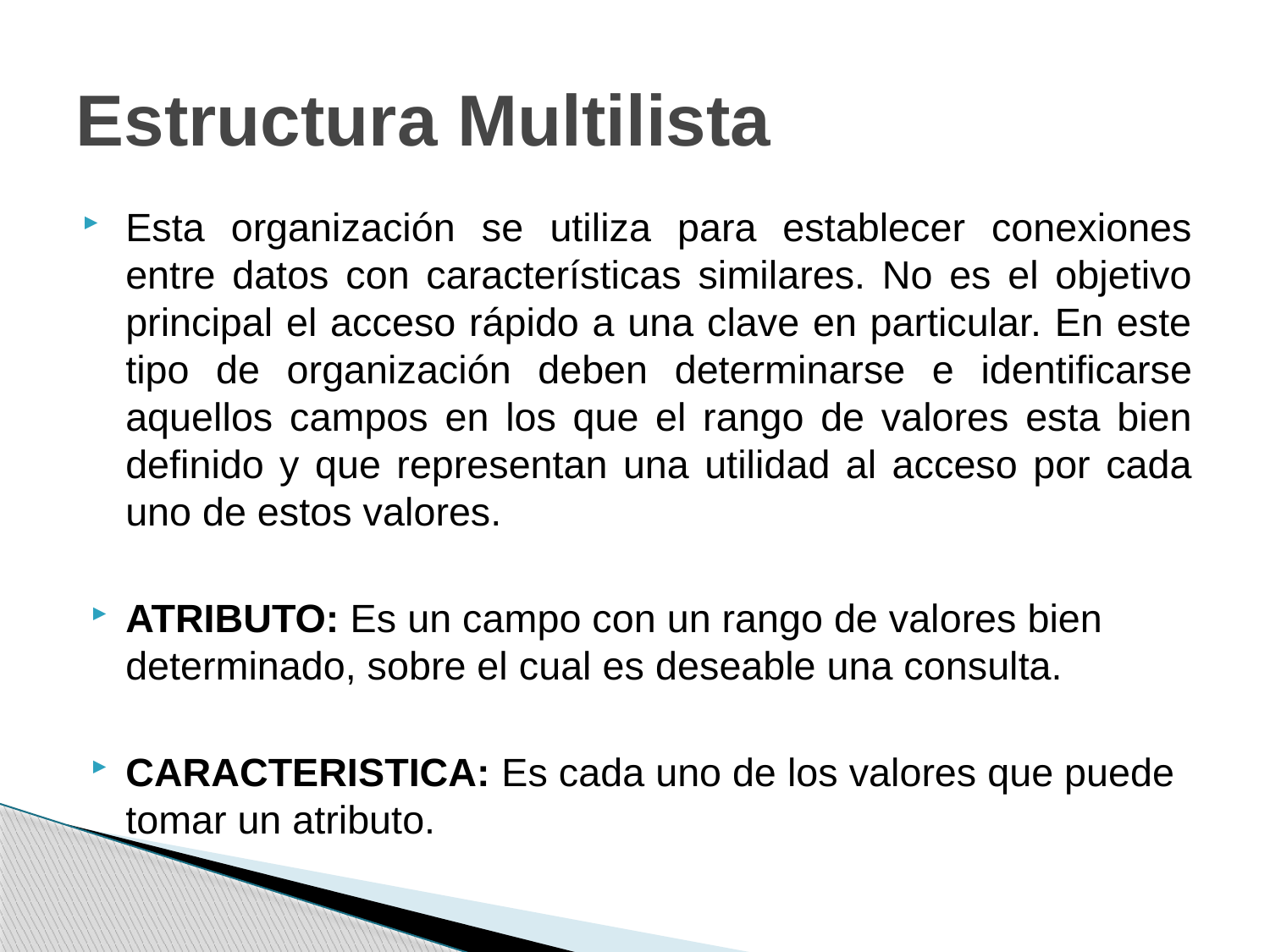

# Estructura Multilista
Esta organización se utiliza para establecer conexiones entre datos con características similares. No es el objetivo principal el acceso rápido a una clave en particular. En este tipo de organización deben determinarse e identificarse aquellos campos en los que el rango de valores esta bien definido y que representan una utilidad al acceso por cada uno de estos valores.

ATRIBUTO: Es un campo con un rango de valores bien determinado, sobre el cual es deseable una consulta.

CARACTERISTICA: Es cada uno de los valores que puede tomar un atributo.